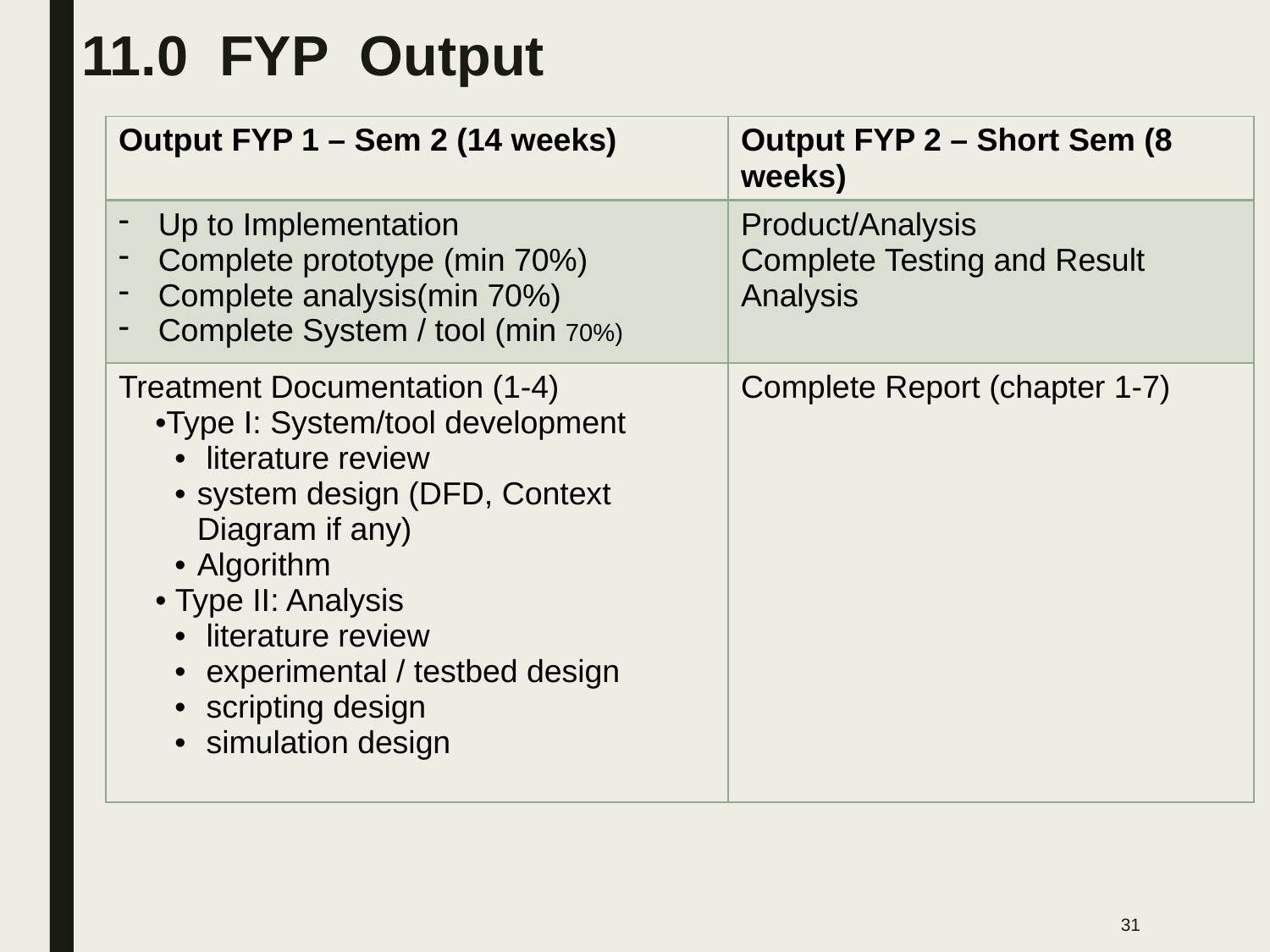

11.0  FYP  Output
| Output FYP 1 – Sem 2 (14 weeks) | Output FYP 2 – Short Sem (8 weeks) |
| --- | --- |
| Up to Implementation Complete prototype (min 70%) Complete analysis(min 70%) Complete System / tool (min 70%) | Product/Analysis Complete Testing and Result Analysis |
| Treatment Documentation (1-4) Type I: System/tool development literature review system design (DFD, Context Diagram if any) Algorithm Type II: Analysis literature review experimental / testbed design scripting design simulation design | Complete Report (chapter 1-7) |
31